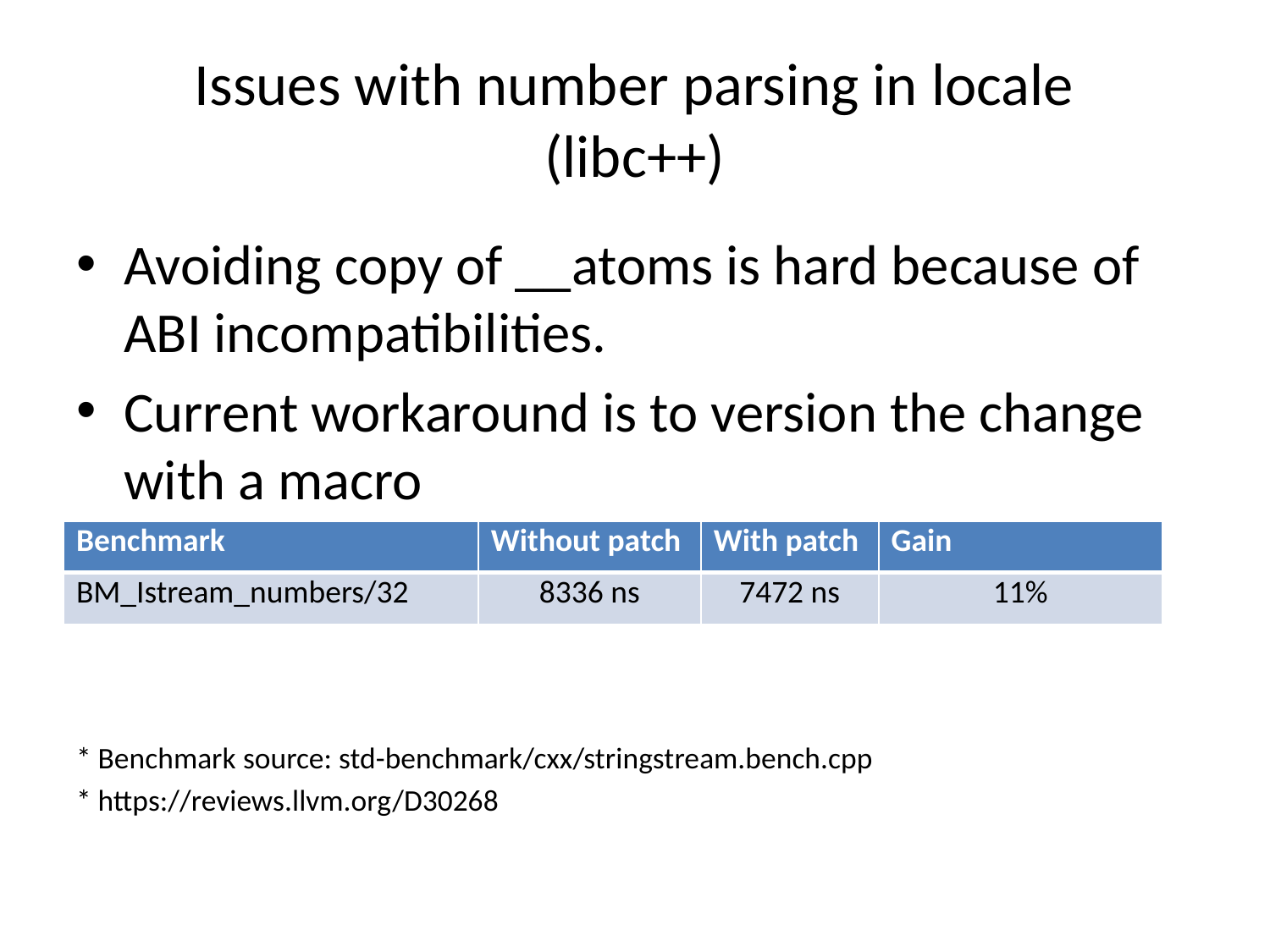

# Issues with number parsing in locale (libc++)
Avoiding copy of __atoms is hard because of ABI incompatibilities.
Current workaround is to version the change with a macro

* Benchmark source: std-benchmark/cxx/stringstream.bench.cpp
* https://reviews.llvm.org/D30268

| Benchmark | Without patch | With patch | Gain |
| --- | --- | --- | --- |
| BM\_Istream\_numbers/32 | 8336 ns | 7472 ns | 11% |